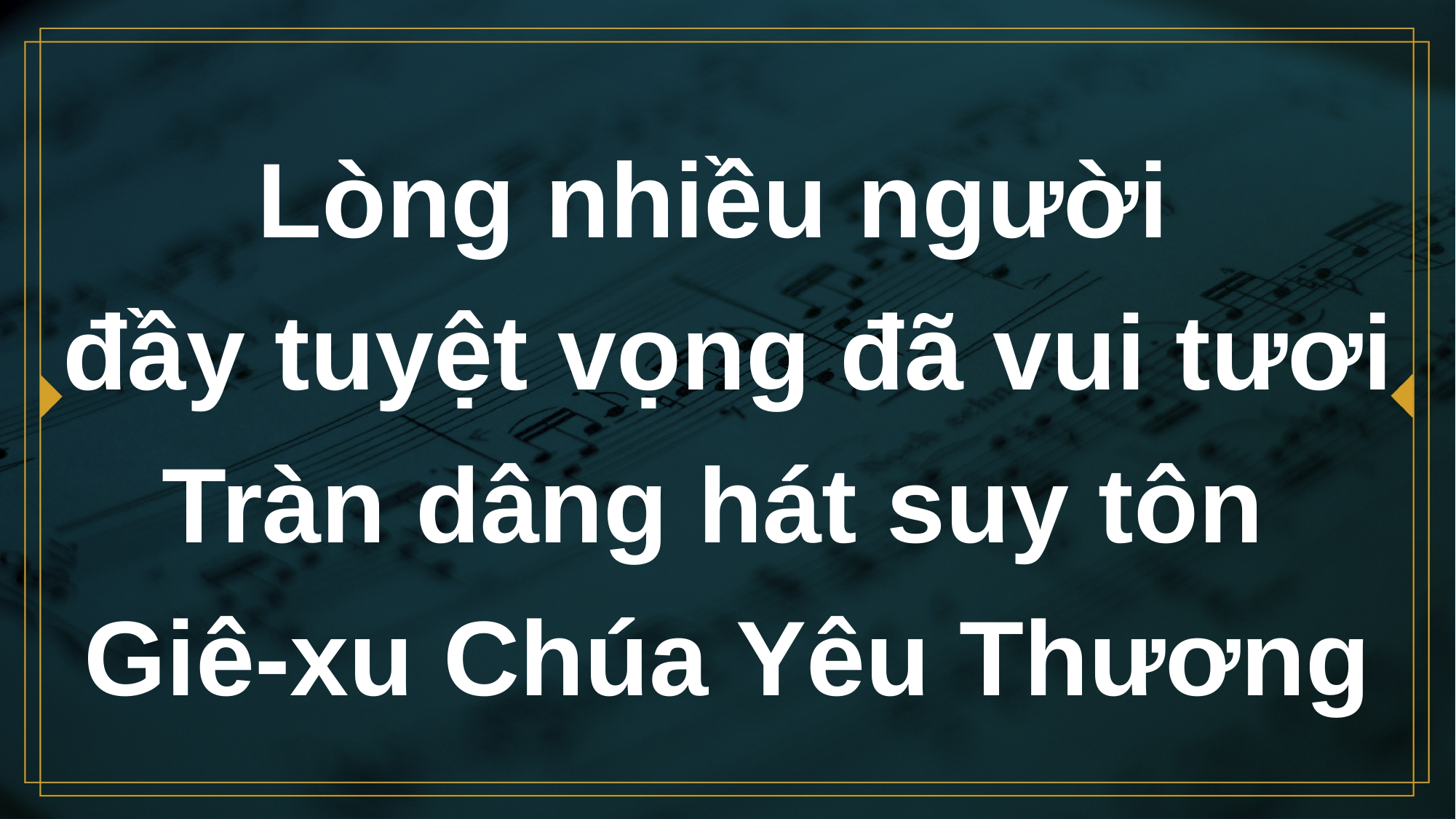

# Lòng nhiều người đầy tuyệt vọng đã vui tươi
Tràn dâng hát suy tôn
Giê-xu Chúa Yêu Thương